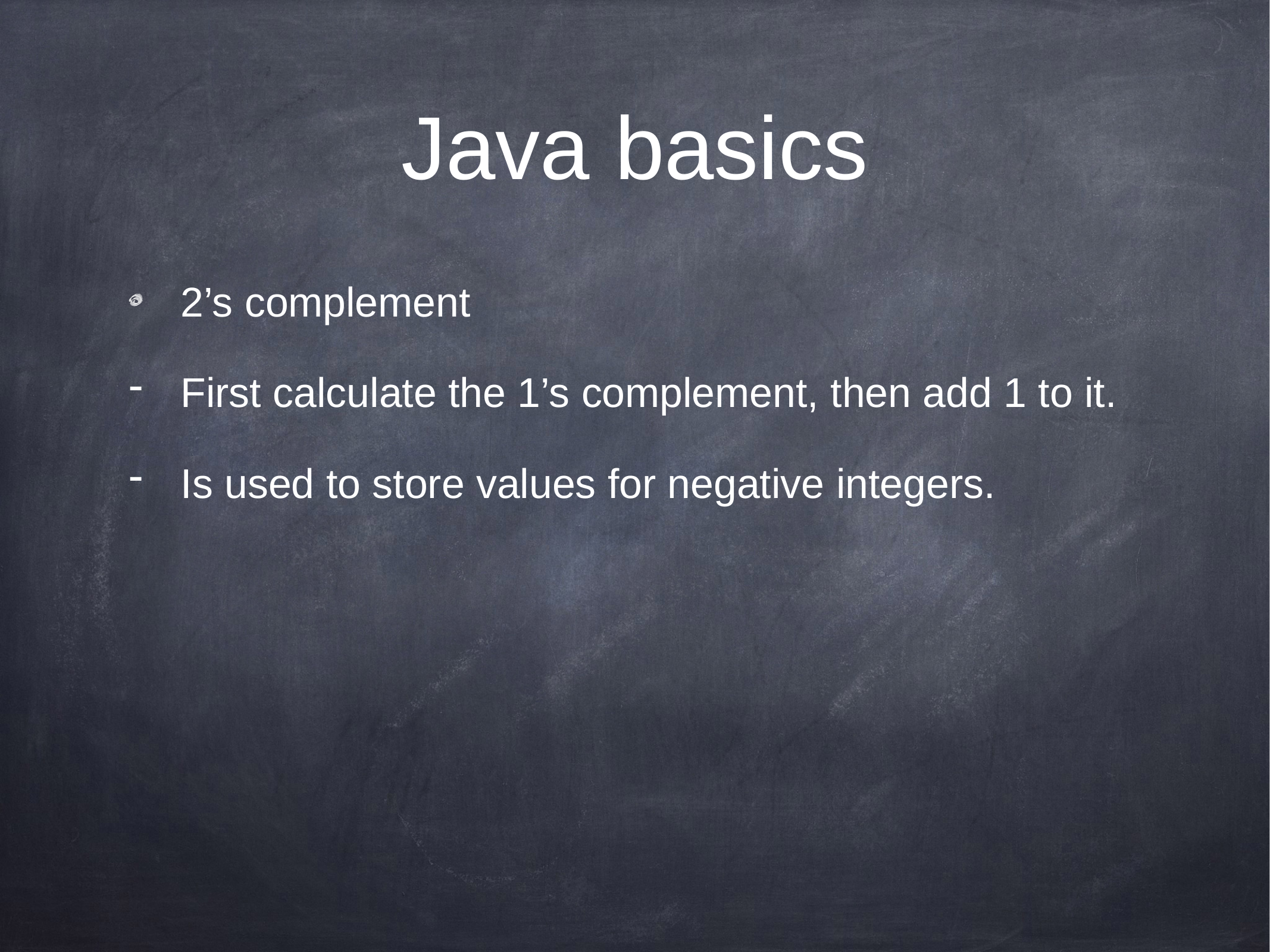

# Java basics
2’s complement
First calculate the 1’s complement, then add 1 to it.
Is used to store values for negative integers.